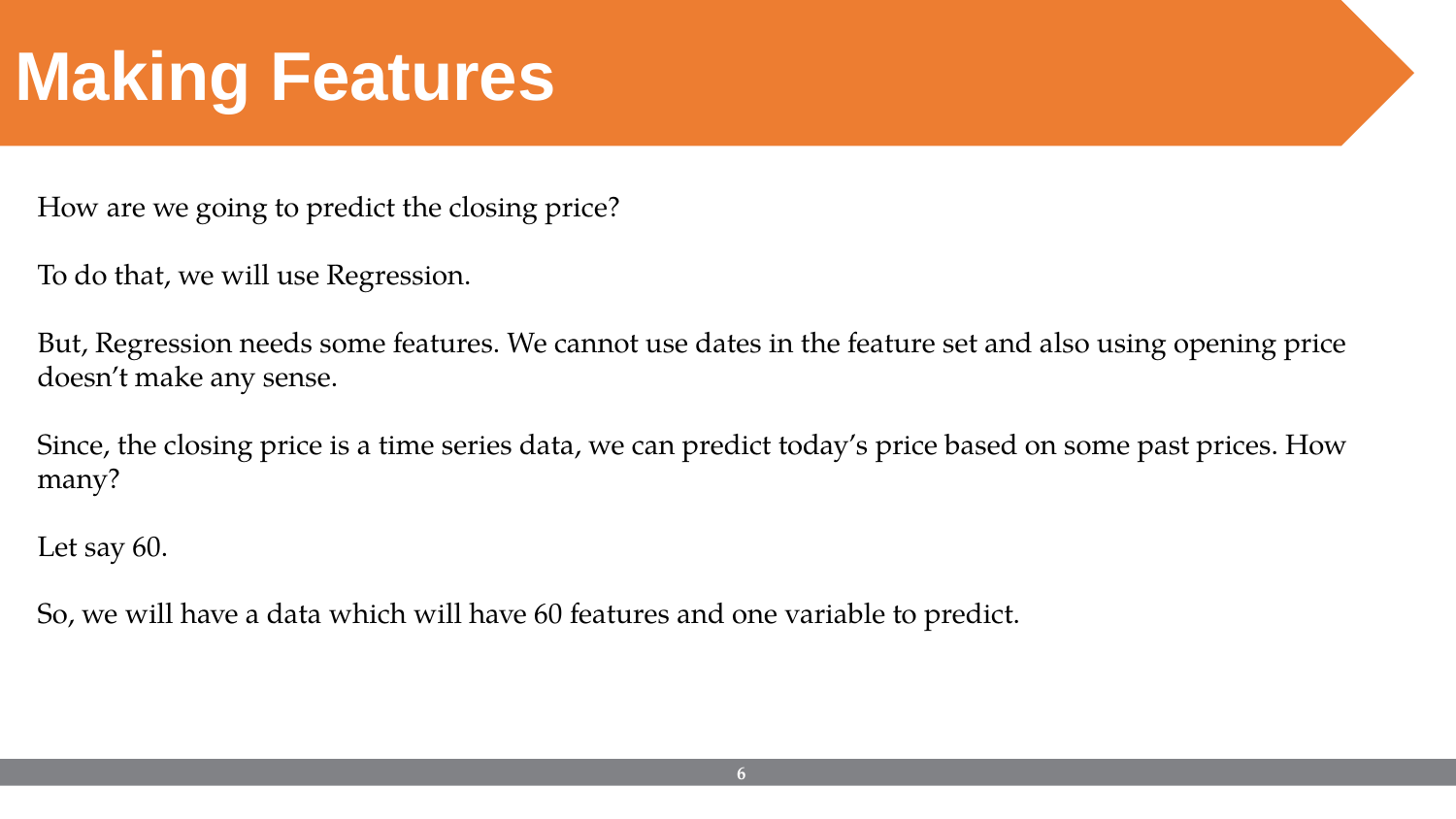

Making Features
How are we going to predict the closing price?

To do that, we will use Regression.

But, Regression needs some features. We cannot use dates in the feature set and also using opening price doesn’t make any sense.

Since, the closing price is a time series data, we can predict today’s price based on some past prices. How many?

Let say 60.

So, we will have a data which will have 60 features and one variable to predict.
6